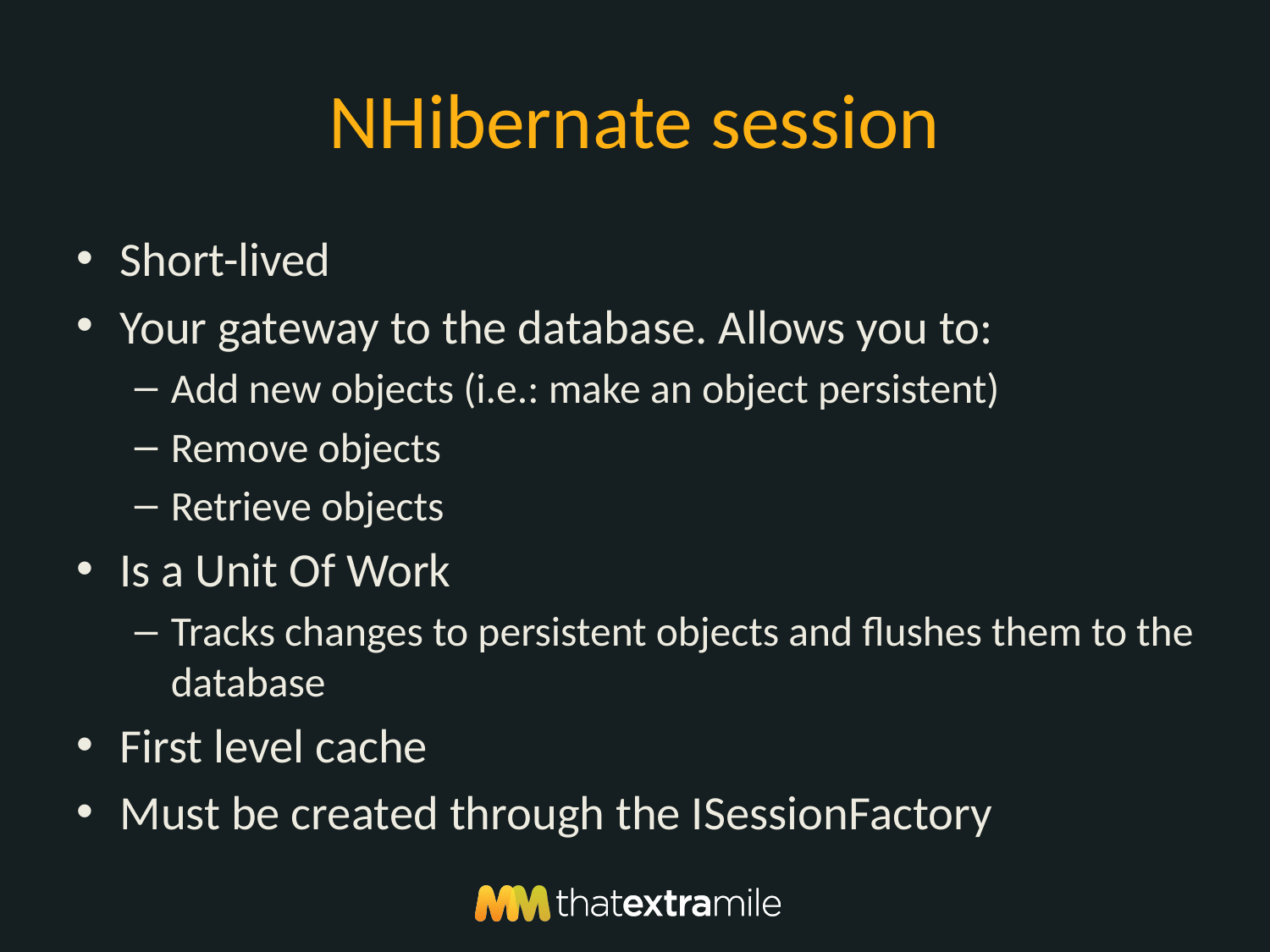

# NHibernate session
Short-lived
Your gateway to the database. Allows you to:
Add new objects (i.e.: make an object persistent)
Remove objects
Retrieve objects
Is a Unit Of Work
Tracks changes to persistent objects and flushes them to the database
First level cache
Must be created through the ISessionFactory